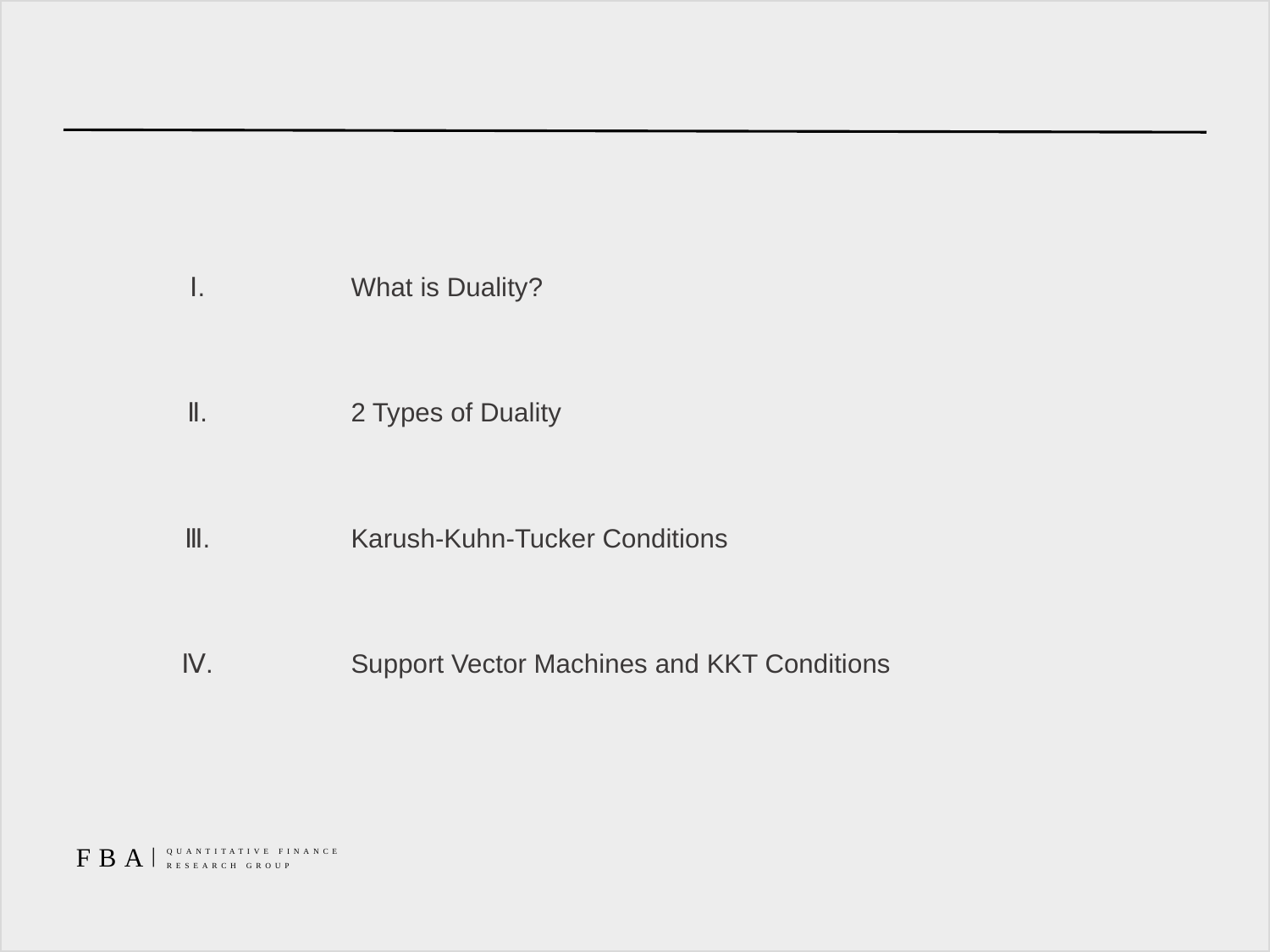

#
| Ⅰ. | What is Duality? |
| --- | --- |
| Ⅱ. | 2 Types of Duality |
| Ⅲ. | Karush-Kuhn-Tucker Conditions |
| Ⅳ. | Support Vector Machines and KKT Conditions |